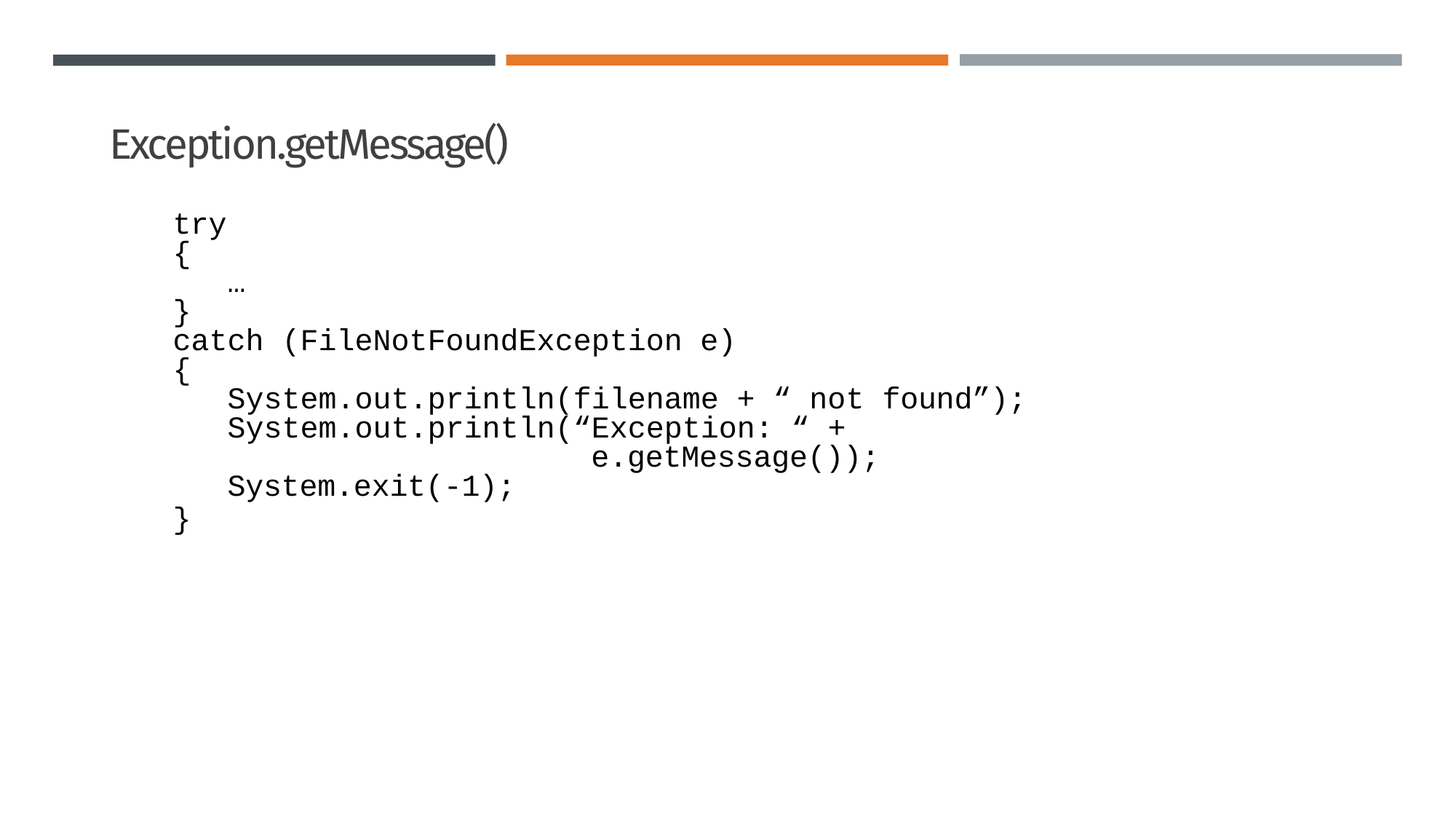

# Exception.getMessage()
try
{
…
}
catch (FileNotFoundException e)
{
System.out.println(filename + “ not found”);
System.out.println(“Exception: “ +
e.getMessage());
System.exit(-1);
}